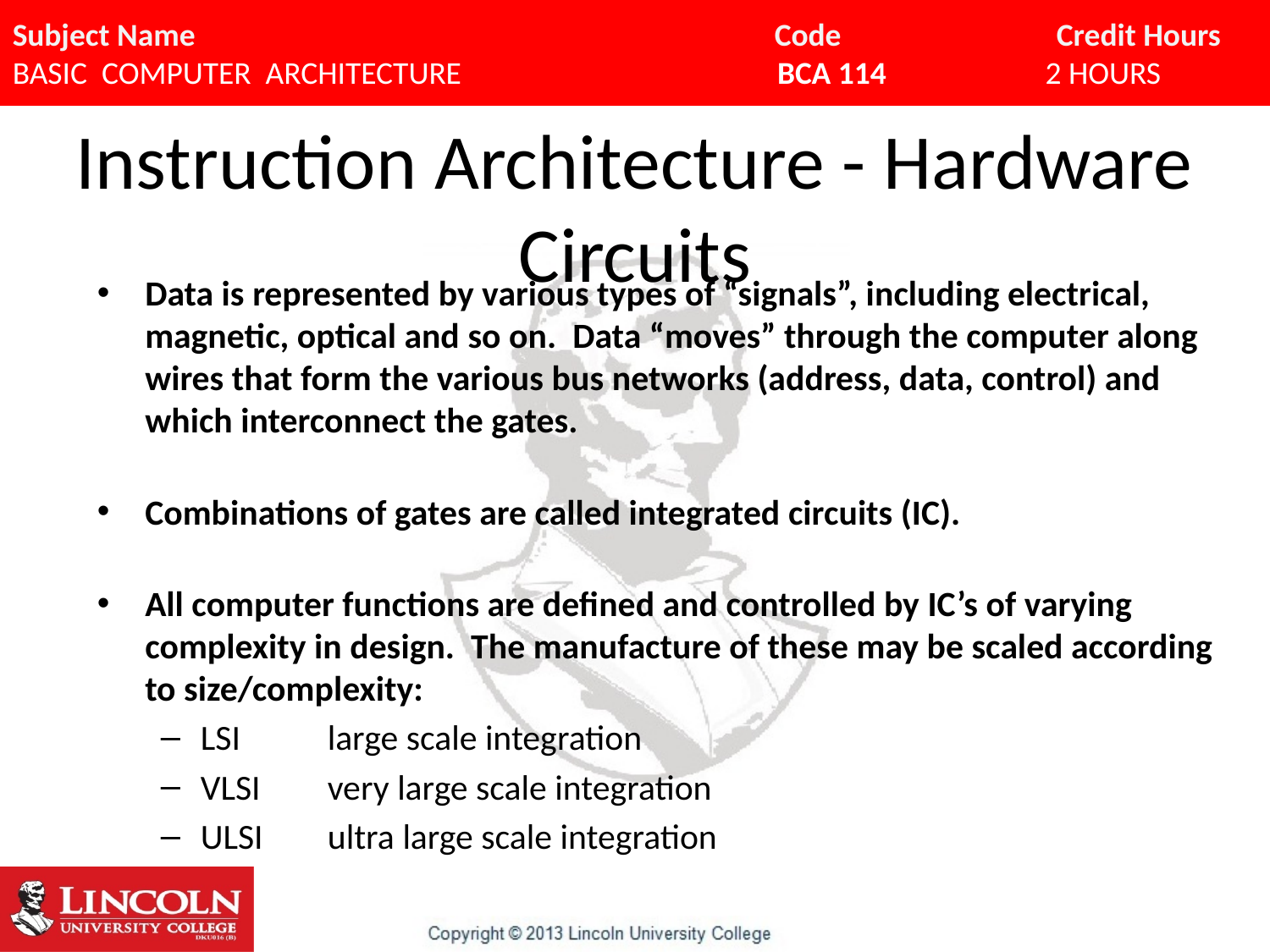

# Instruction Architecture - Hardware Circuits
Data is represented by various types of “signals”, including electrical, magnetic, optical and so on.  Data “moves” through the computer along wires that form the various bus networks (address, data, control) and which interconnect the gates.
Combinations of gates are called integrated circuits (IC).
All computer functions are defined and controlled by IC’s of varying complexity in design.  The manufacture of these may be scaled according to size/complexity:
LSI   	large scale integration
VLSI 	very large scale integration
ULSI 	ultra large scale integration